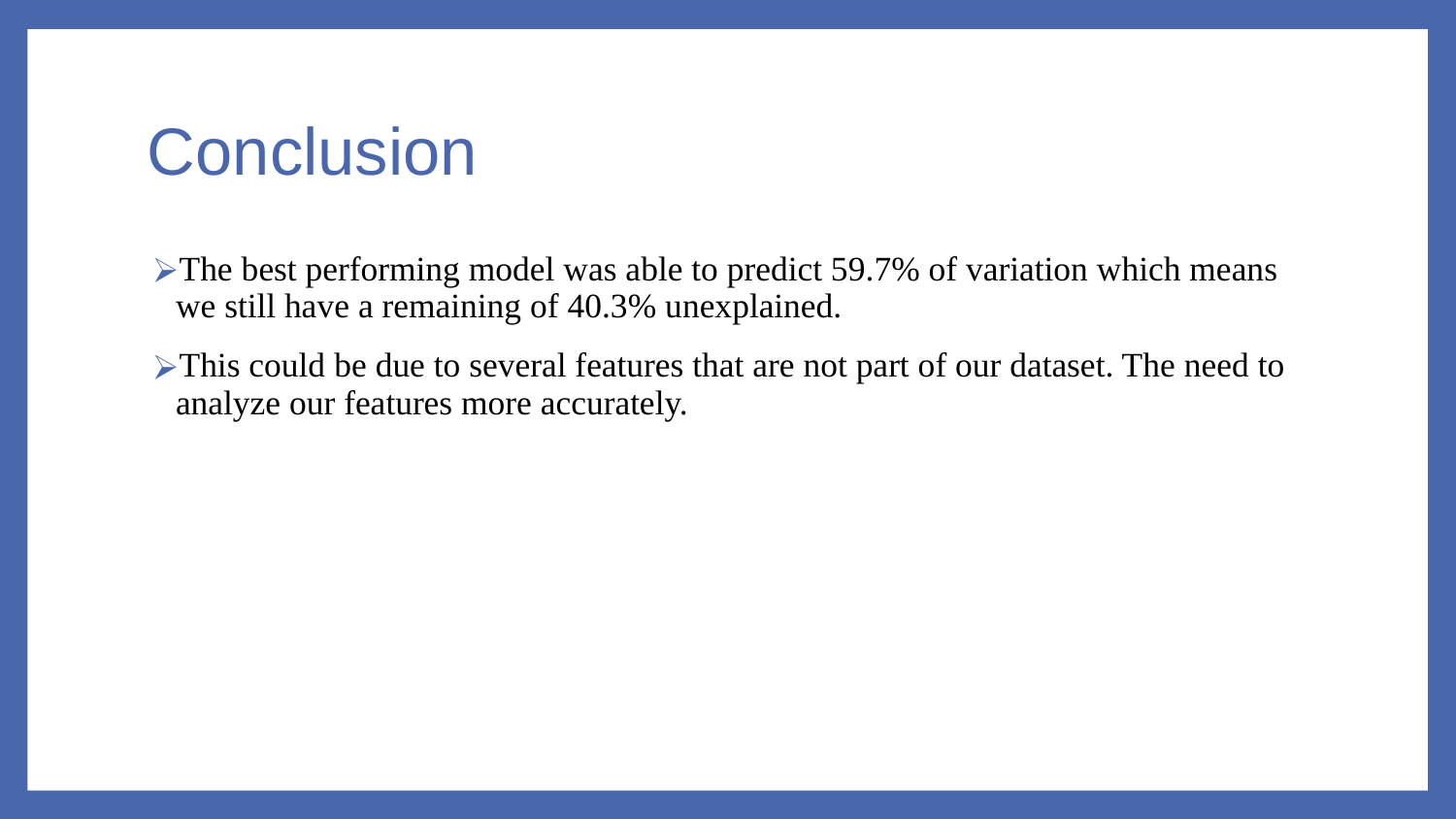

# Conclusion
The best performing model was able to predict 59.7% of variation which means we still have a remaining of 40.3% unexplained.
This could be due to several features that are not part of our dataset. The need to analyze our features more accurately.